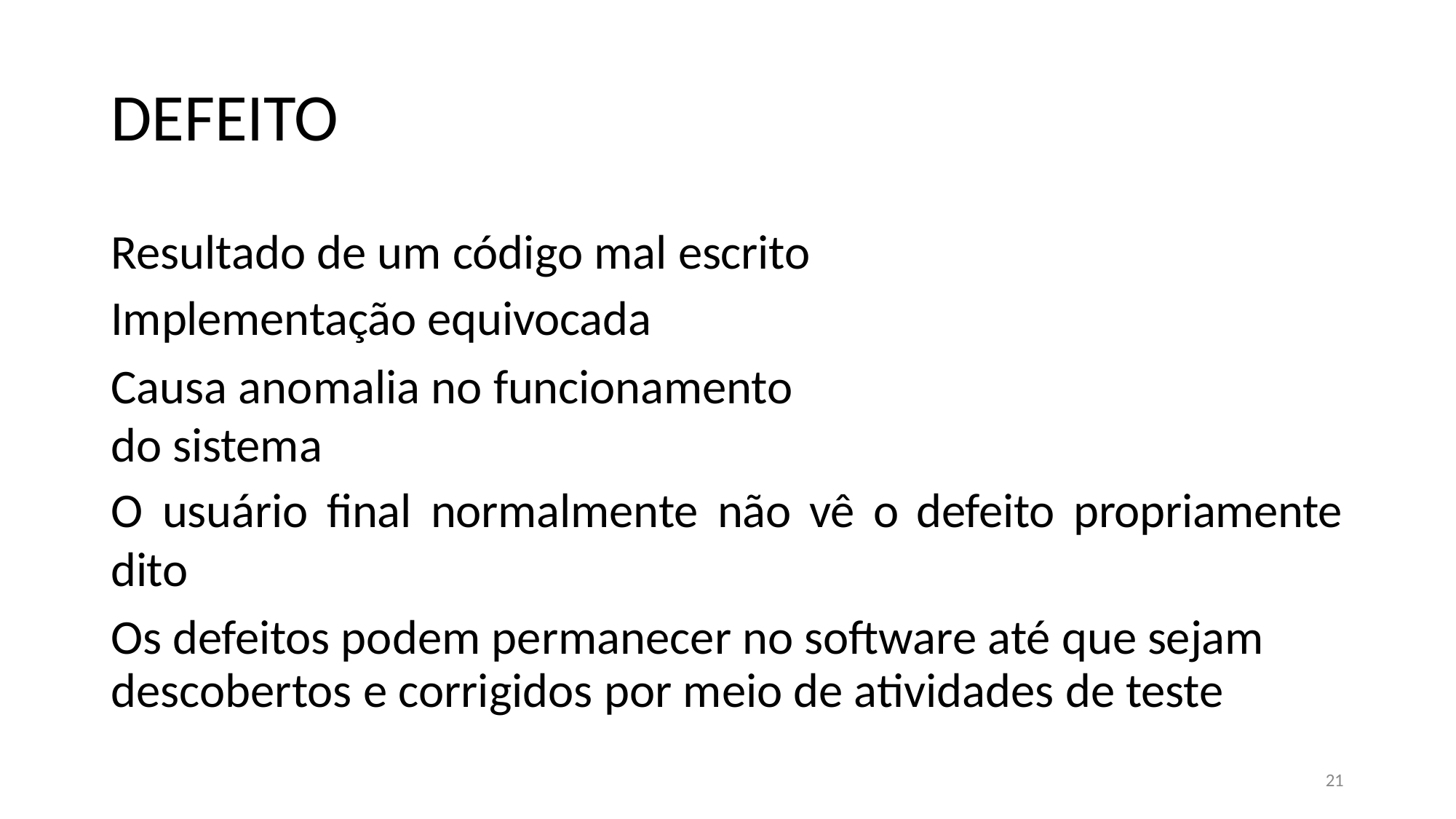

# DEFEITO
Resultado de um código mal escrito Implementação equivocada
Causa anomalia no funcionamento do sistema
O	usuário	final	normalmente	não	vê	o	defeito	propriamente dito
Os defeitos podem permanecer no software até que sejam descobertos e corrigidos por meio de atividades de teste
21